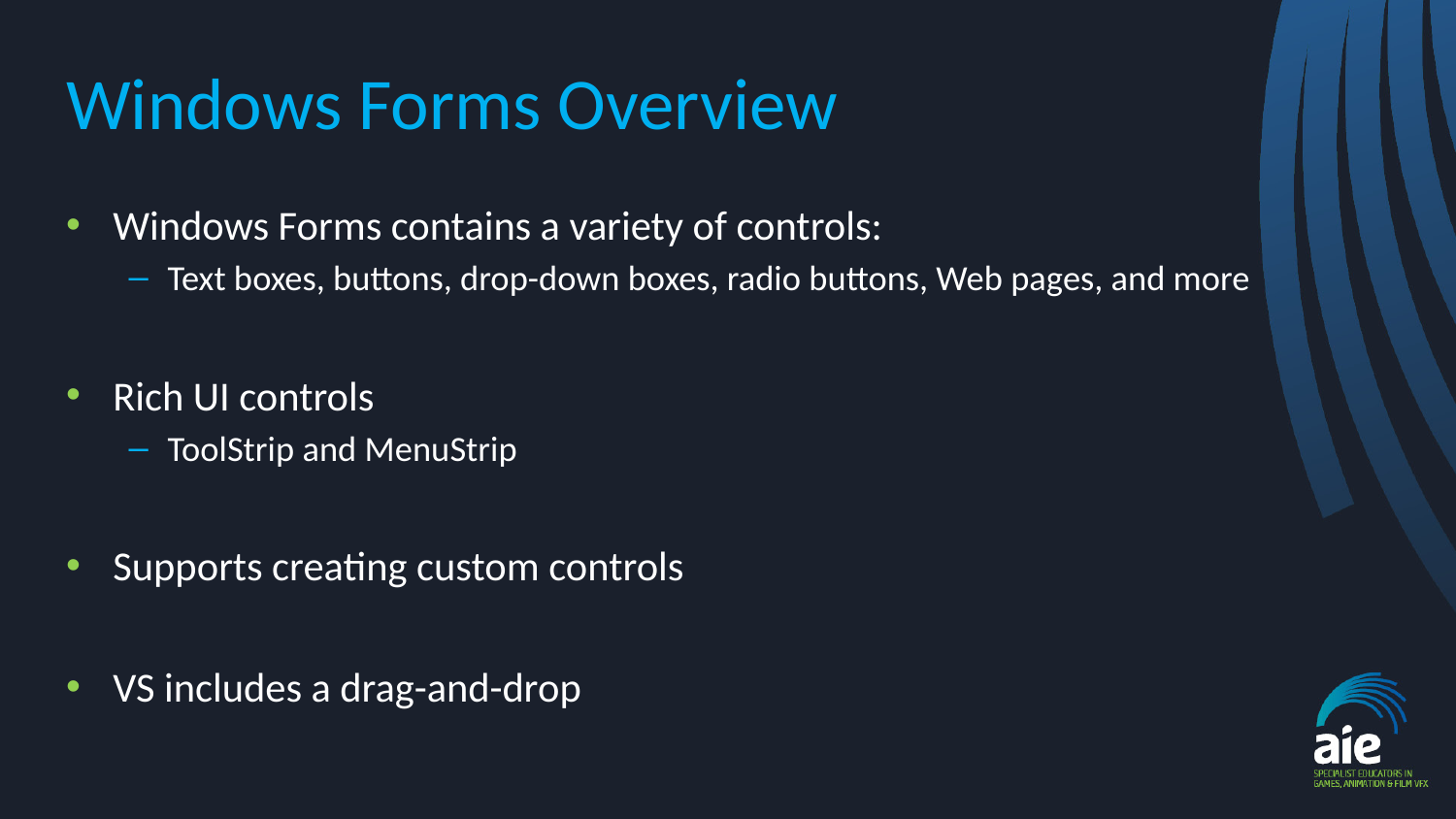

# Windows Forms Overview
Windows Forms contains a variety of controls:
Text boxes, buttons, drop-down boxes, radio buttons, Web pages, and more

Rich UI controls
ToolStrip and MenuStrip

Supports creating custom controls

VS includes a drag-and-drop